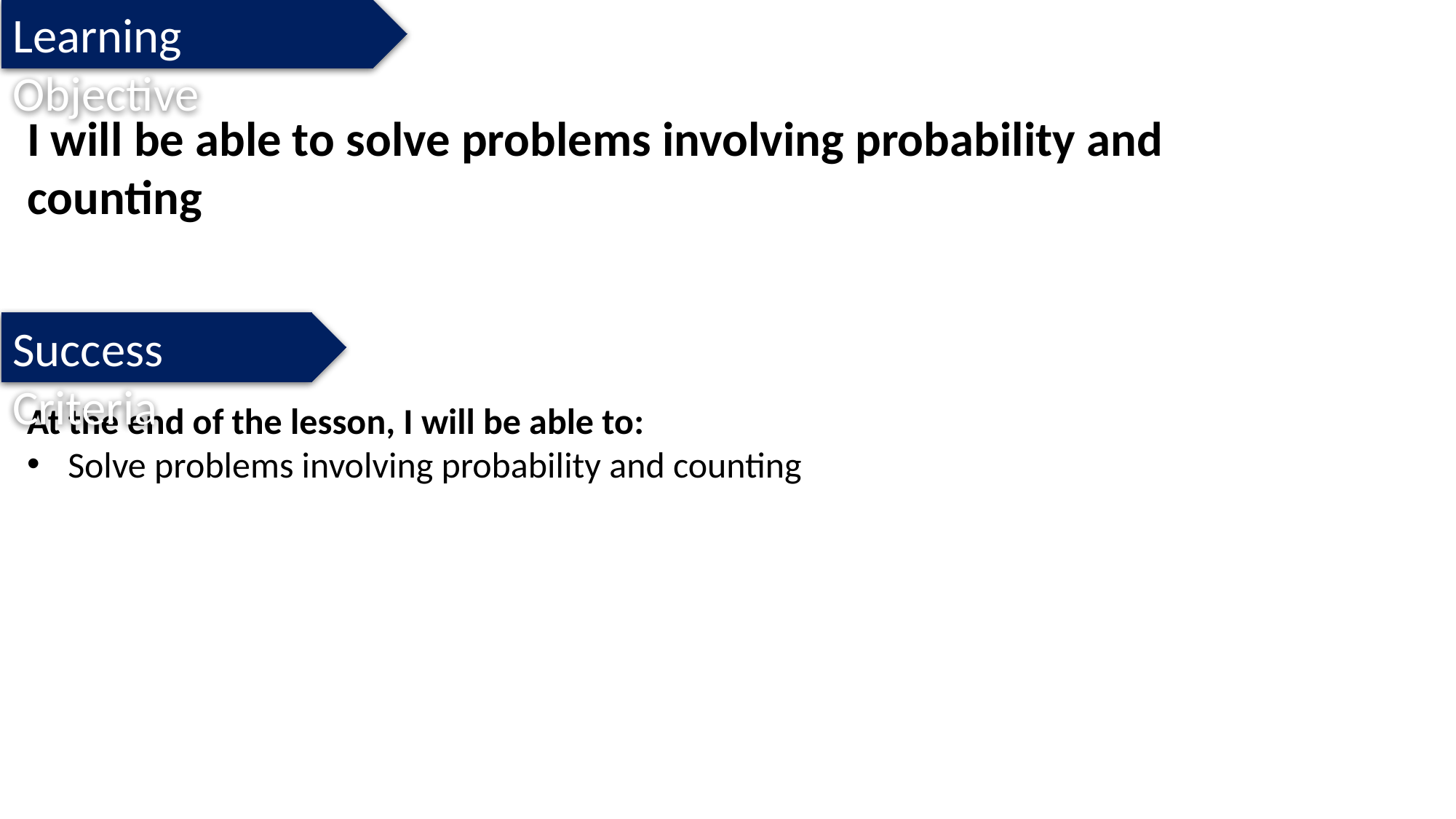

Learning Objective
I will be able to solve problems involving probability and counting
Success Criteria
At the end of the lesson, I will be able to:
Solve problems involving probability and counting